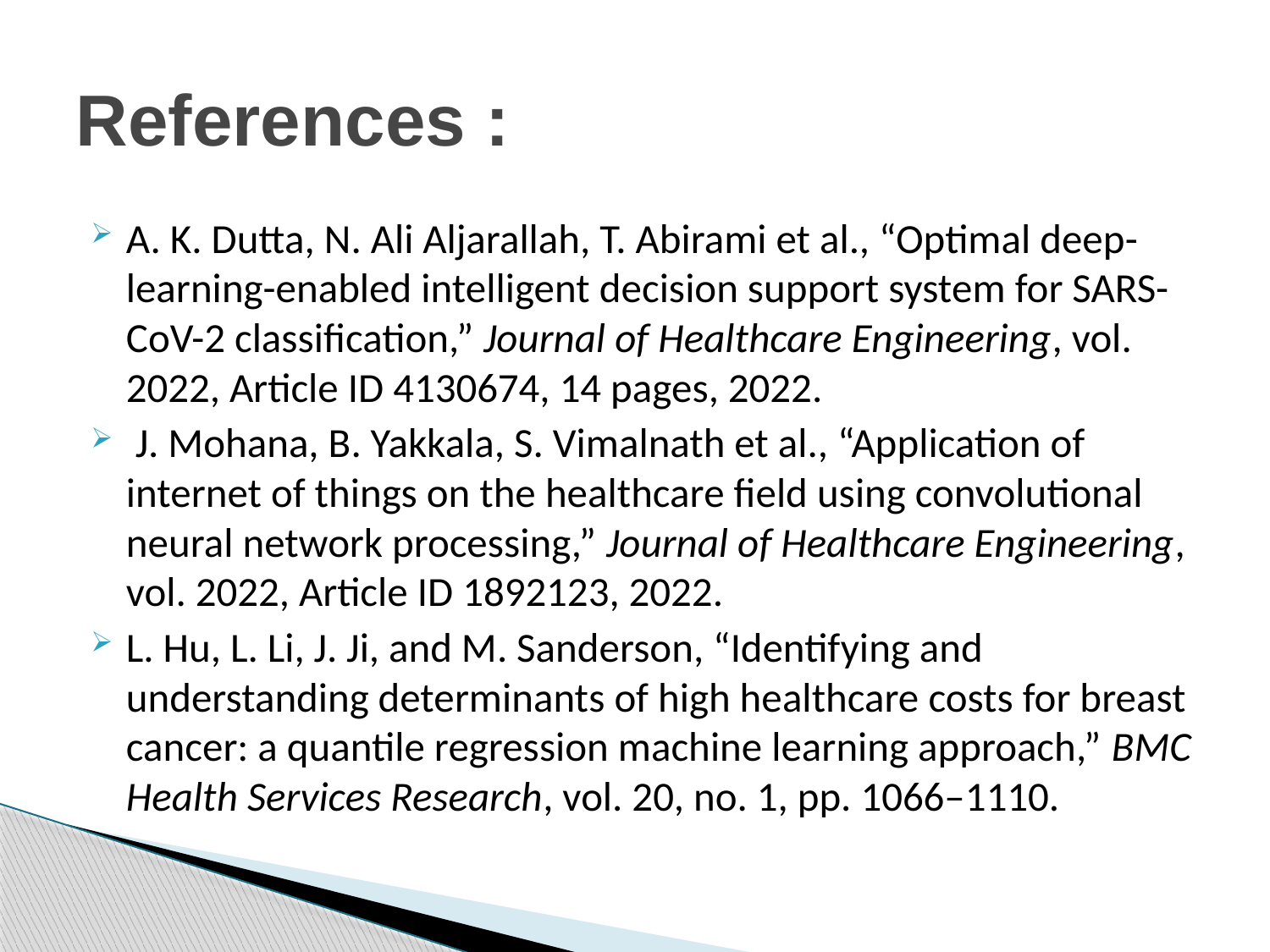

# References :
A. K. Dutta, N. Ali Aljarallah, T. Abirami et al., “Optimal deep-learning-enabled intelligent decision support system for SARS-CoV-2 classification,” Journal of Healthcare Engineering, vol. 2022, Article ID 4130674, 14 pages, 2022.
 J. Mohana, B. Yakkala, S. Vimalnath et al., “Application of internet of things on the healthcare field using convolutional neural network processing,” Journal of Healthcare Engineering, vol. 2022, Article ID 1892123, 2022.
L. Hu, L. Li, J. Ji, and M. Sanderson, “Identifying and understanding determinants of high healthcare costs for breast cancer: a quantile regression machine learning approach,” BMC Health Services Research, vol. 20, no. 1, pp. 1066–1110.